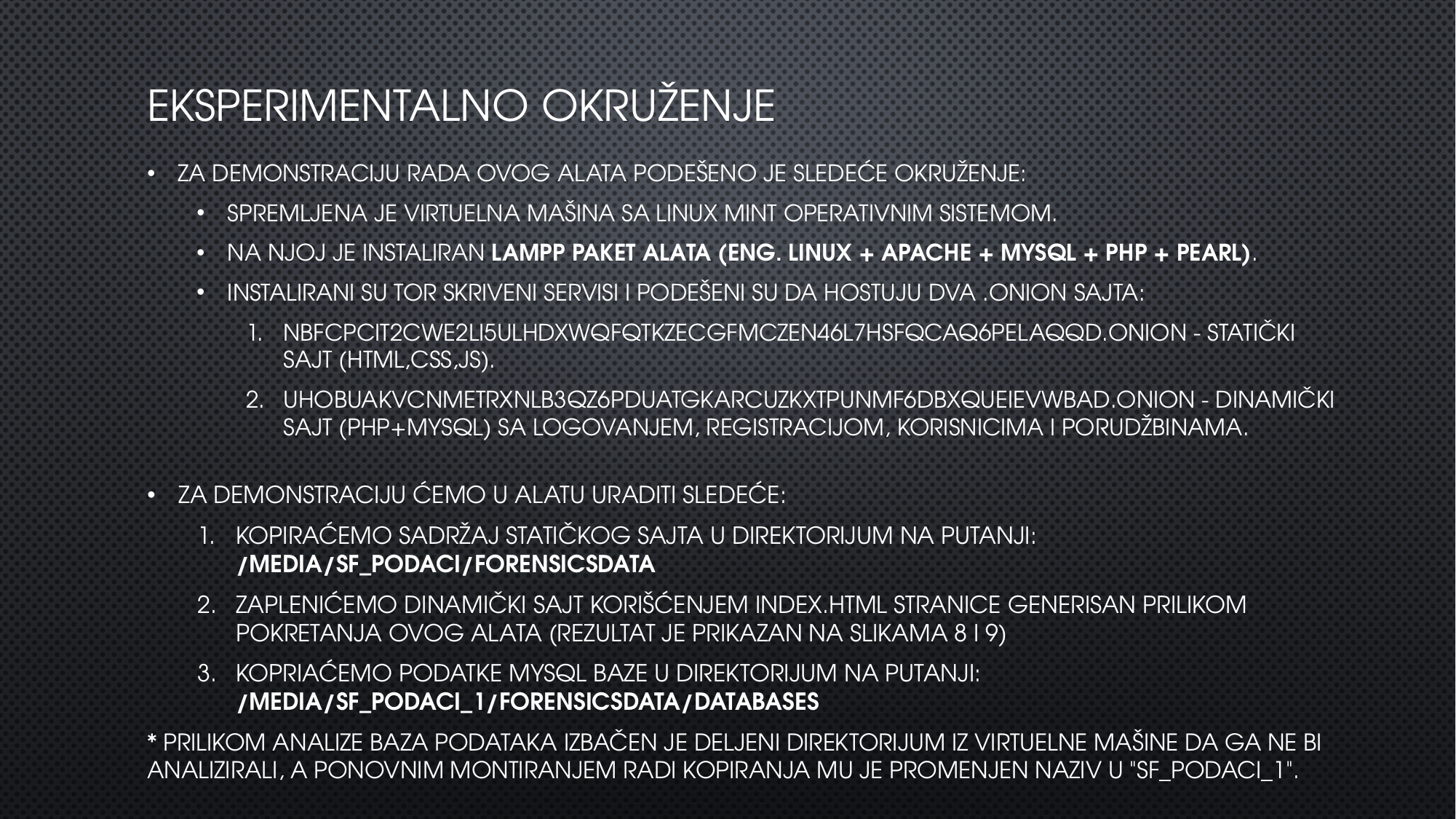

# Eksperimentalno okruženje
Za demonstraciju rada ovog alata podešeno je sledeće okruženje:
Spremljena je virtuelna mašina sa Linux Mint operativnim sistemom.
Na njoj je instaliran LAMPP paket alata (eng. Linux + Apache + MySQL + PHP + Pearl).
Instalirani su Tor skriveni servisi i podešeni su da hostuju dva .onion sajta:
nbfcpcit2cwe2li5ulhdxwqfqtkzecgfmczen46l7hsfqcaq6pelaqqd.onion - statički sajt (HTML,CSS,JS).
uhobuakvcnmetrxnlb3qz6pduatgkarcuzkxtpunmf6dbxqueievwbad.onion - dinamički sajt (PHP+MySQL) sa logovanjem, registracijom, korisnicima i porudžbinama.
Za demonstraciju ćemo u alatu uraditi sledeće:
Kopiraćemo sadržaj statičkog sajta u direktorijum na putanji: /media/sf_Podaci/forensicsData
Zaplenićemo dinamički sajt korišćenjem index.html stranice generisan prilikom pokretanja ovog alata (rezultat je prikazan na slikama 8 i 9)
Kopriaćemo podatke MySQL baze u direktorijum na putanji: /media/sf_Podaci_1/forensicsData/databases
* Prilikom analize baza podataka izbačen je deljeni direktorijum iz virtuelne mašine da ga ne bi analizirali, a ponovnim montiranjem radi kopiranja mu je promenjen naziv u "sf_Podaci_1".